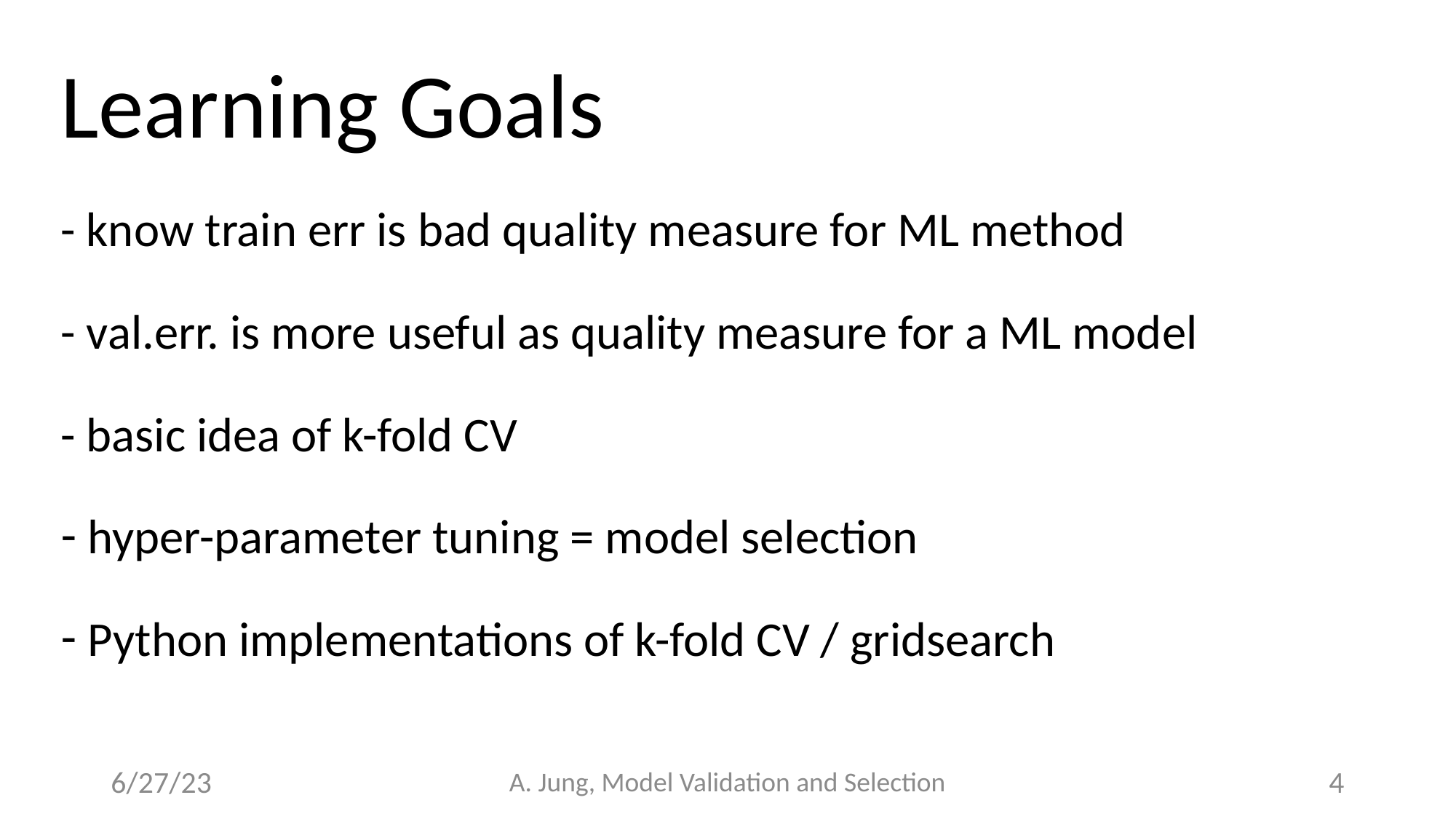

# Learning Goals
- know train err is bad quality measure for ML method
- val.err. is more useful as quality measure for a ML model
- basic idea of k-fold CV
hyper-parameter tuning = model selection
Python implementations of k-fold CV / gridsearch

6/27/23
A. Jung, Model Validation and Selection
4